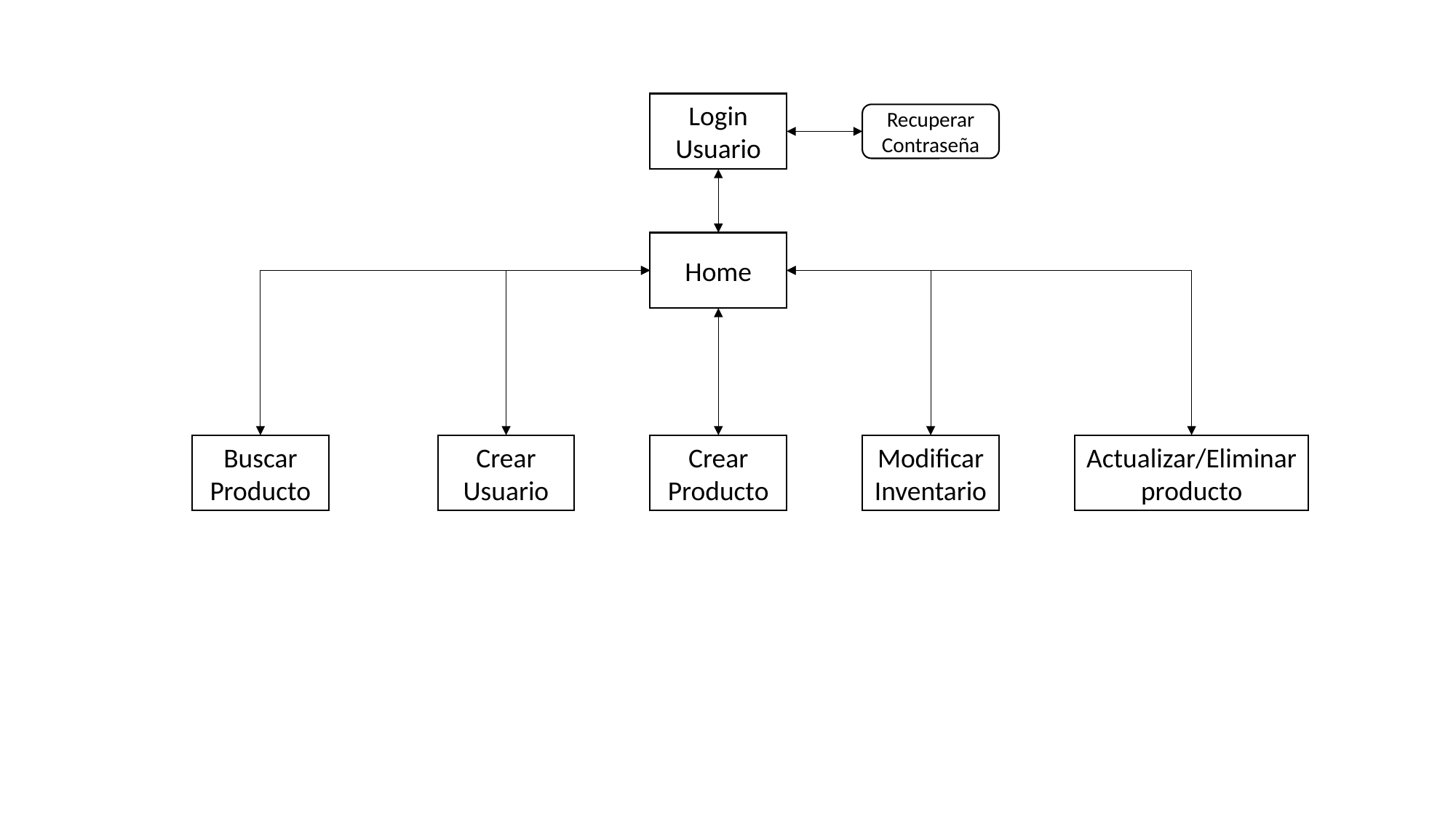

Login Usuario
Recuperar Contraseña
Home
Crear Usuario
Crear Producto
Modificar Inventario
Actualizar/Eliminar producto
Buscar Producto